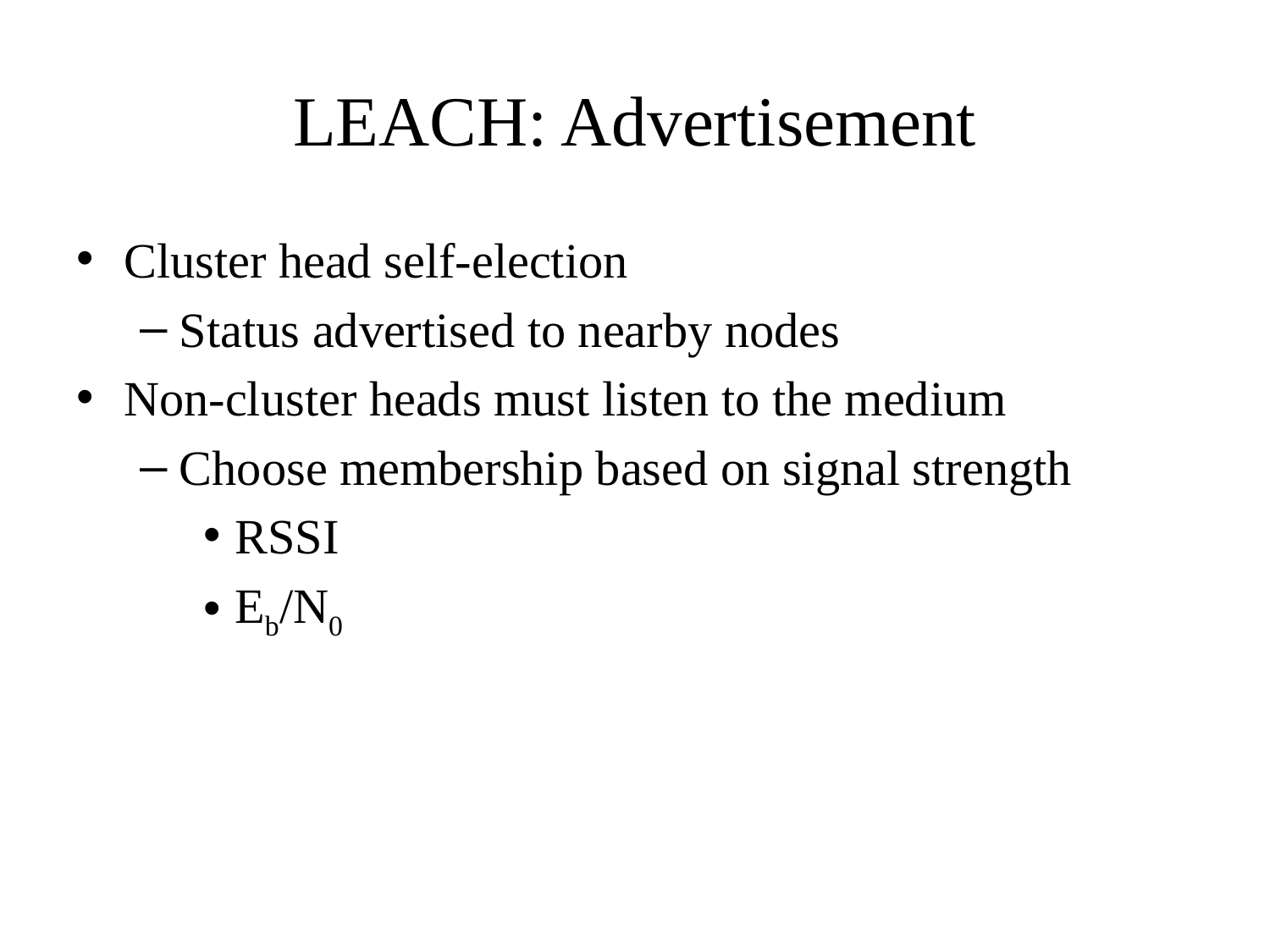

# LEACH: Advertisement
Cluster head self-election
Status advertised to nearby nodes
Non-cluster heads must listen to the medium
Choose membership based on signal strength
RSSI
Eb/N0